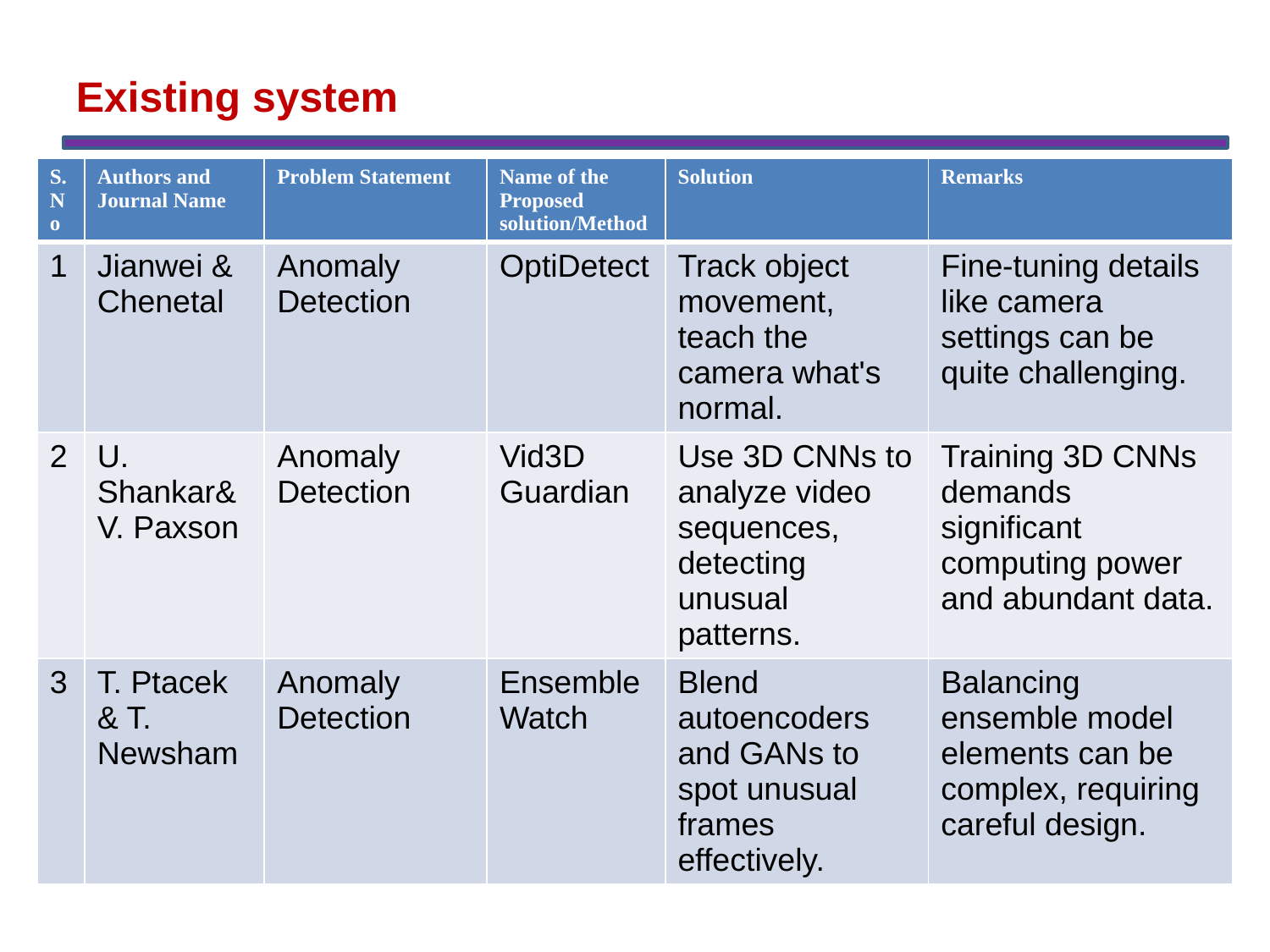

Existing system

| S.No | Authors and Journal Name | Problem Statement | Name of the Proposed solution/Method | Solution | Remarks |
| --- | --- | --- | --- | --- | --- |
| 1 | Jianwei & Chenetal | Anomaly Detection | OptiDetect | Track object movement, teach the camera what's normal. | Fine-tuning details like camera settings can be quite challenging. |
| 2 | U. Shankar&V. Paxson | Anomaly Detection | Vid3D Guardian | Use 3D CNNs to analyze video sequences, detecting unusual patterns. | Training 3D CNNs demands significant computing power and abundant data. |
| 3 | T. Ptacek & T. Newsham | Anomaly Detection | EnsembleWatch | Blend autoencoders and GANs to spot unusual frames effectively. | Balancing ensemble model elements can be complex, requiring careful design. |